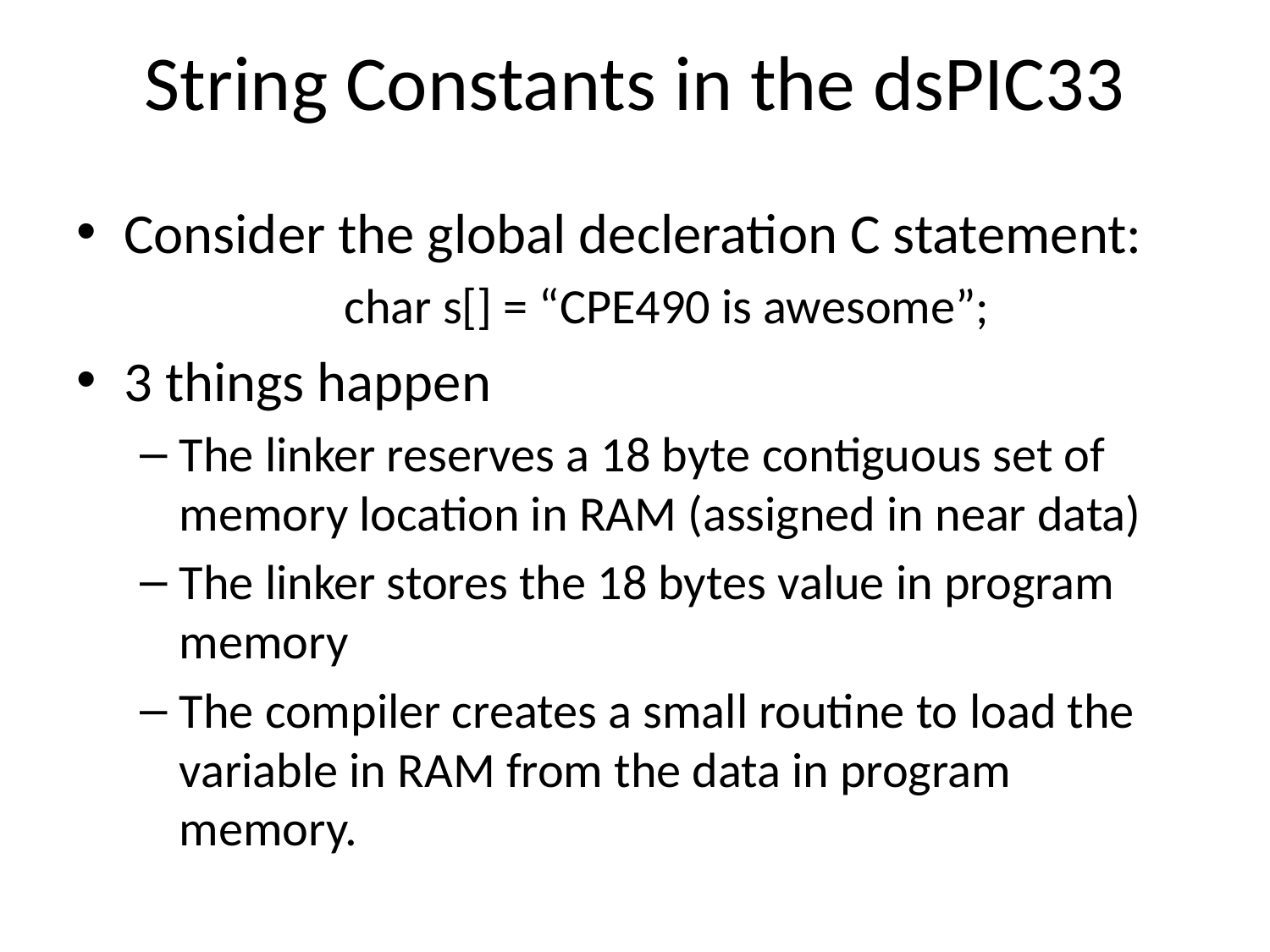

# String Constants in the dsPIC33
Consider the global decleration C statement:
char s[] = “CPE490 is awesome”;
3 things happen
The linker reserves a 18 byte contiguous set of memory location in RAM (assigned in near data)
The linker stores the 18 bytes value in program memory
The compiler creates a small routine to load the variable in RAM from the data in program memory.